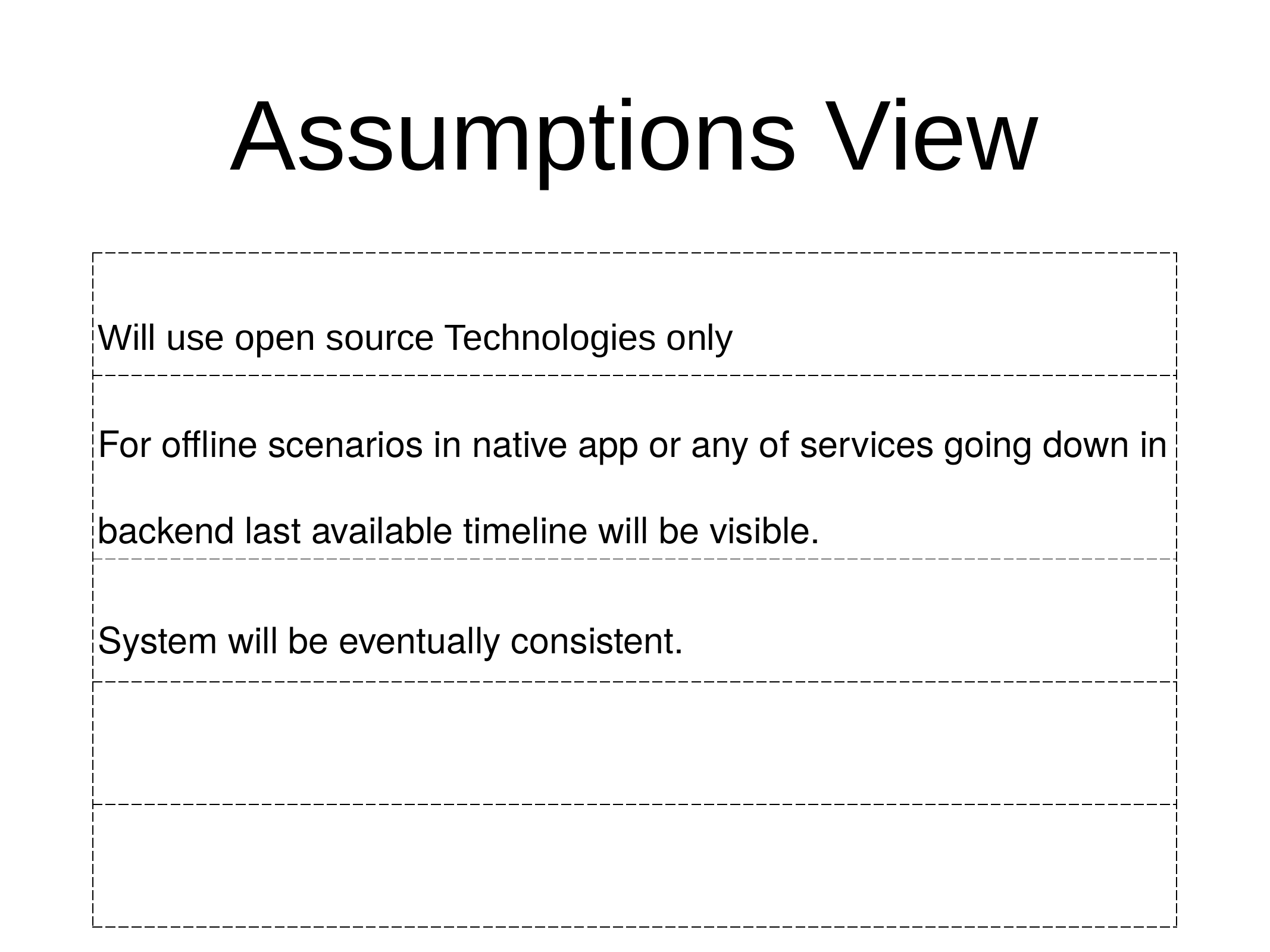

# Assumptions View
| Will use open source Technologies only |
| --- |
| For offline scenarios in native app or any of services going down in backend last available timeline will be visible. |
| System will be eventually consistent. |
|  |
|  |